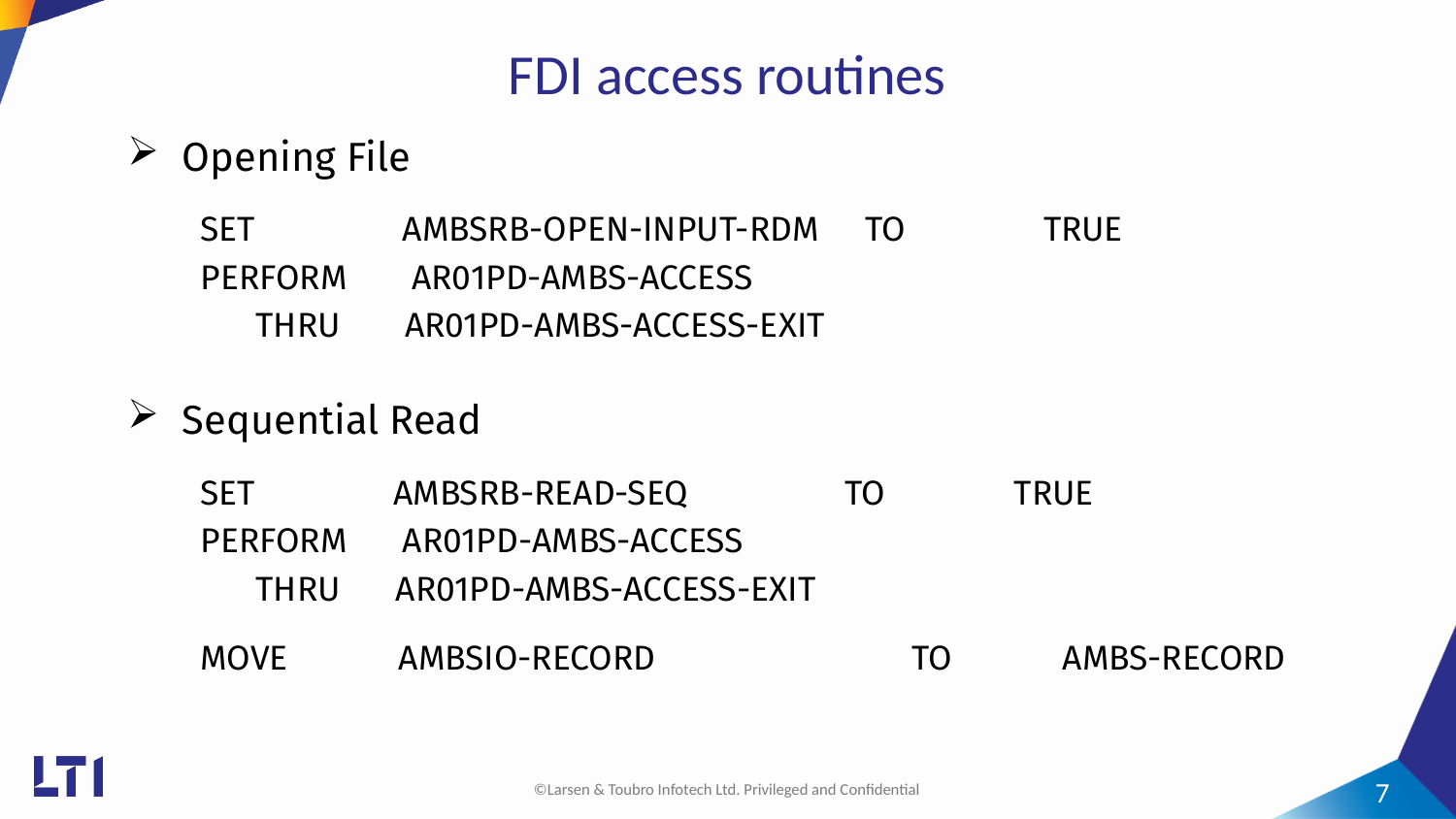

FDI access routines
Opening File
SET                AMBSRB-OPEN-INPUT-RDM     TO               TRUE
PERFORM       AR01PD-AMBS-ACCESS
      THRU       AR01PD-AMBS-ACCESS-EXIT

Sequential Read
SET               AMBSRB-READ-SEQ                 TO              TRUE
PERFORM      AR01PD-AMBS-ACCESS
      THRU      AR01PD-AMBS-ACCESS-EXIT
MOVE            AMBSIO-RECORD	              TO            AMBS-RECORD